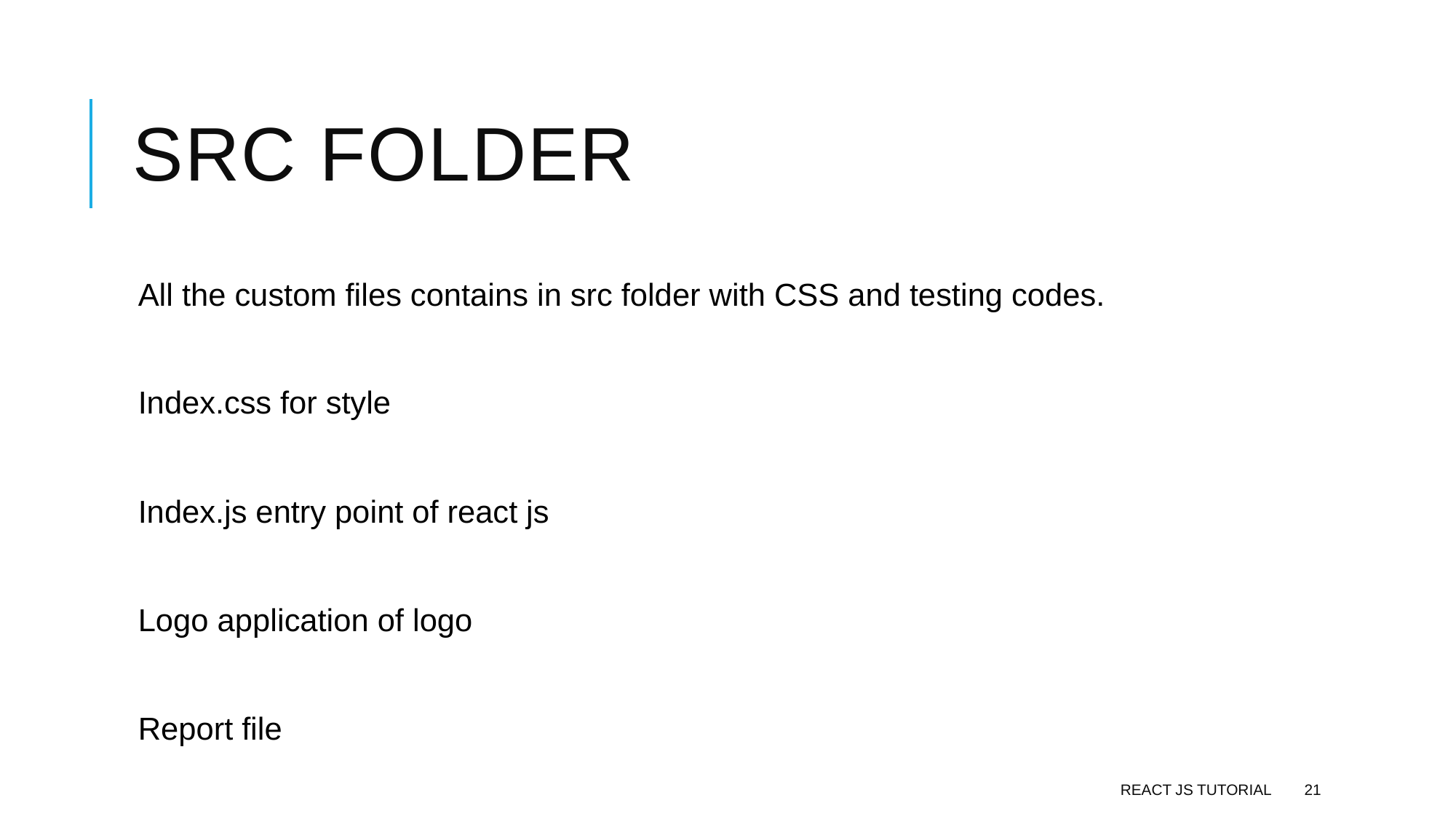

# Src folder
All the custom files contains in src folder with CSS and testing codes.

Index.css for style

Index.js entry point of react js

Logo application of logo

Report file
React JS Tutorial
21